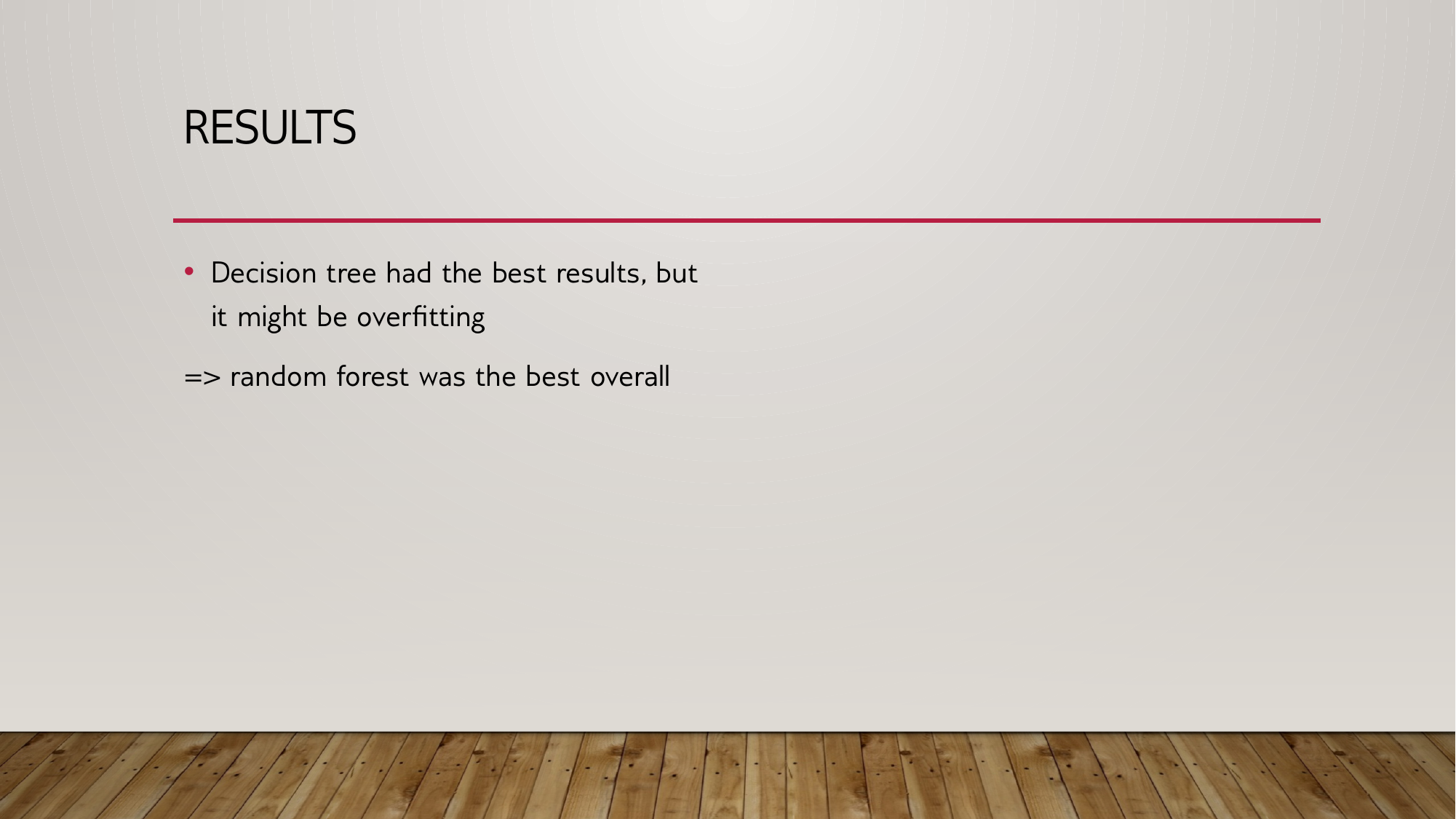

# results
Decision tree had the best results, but it might be overfitting
=> random forest was the best overall